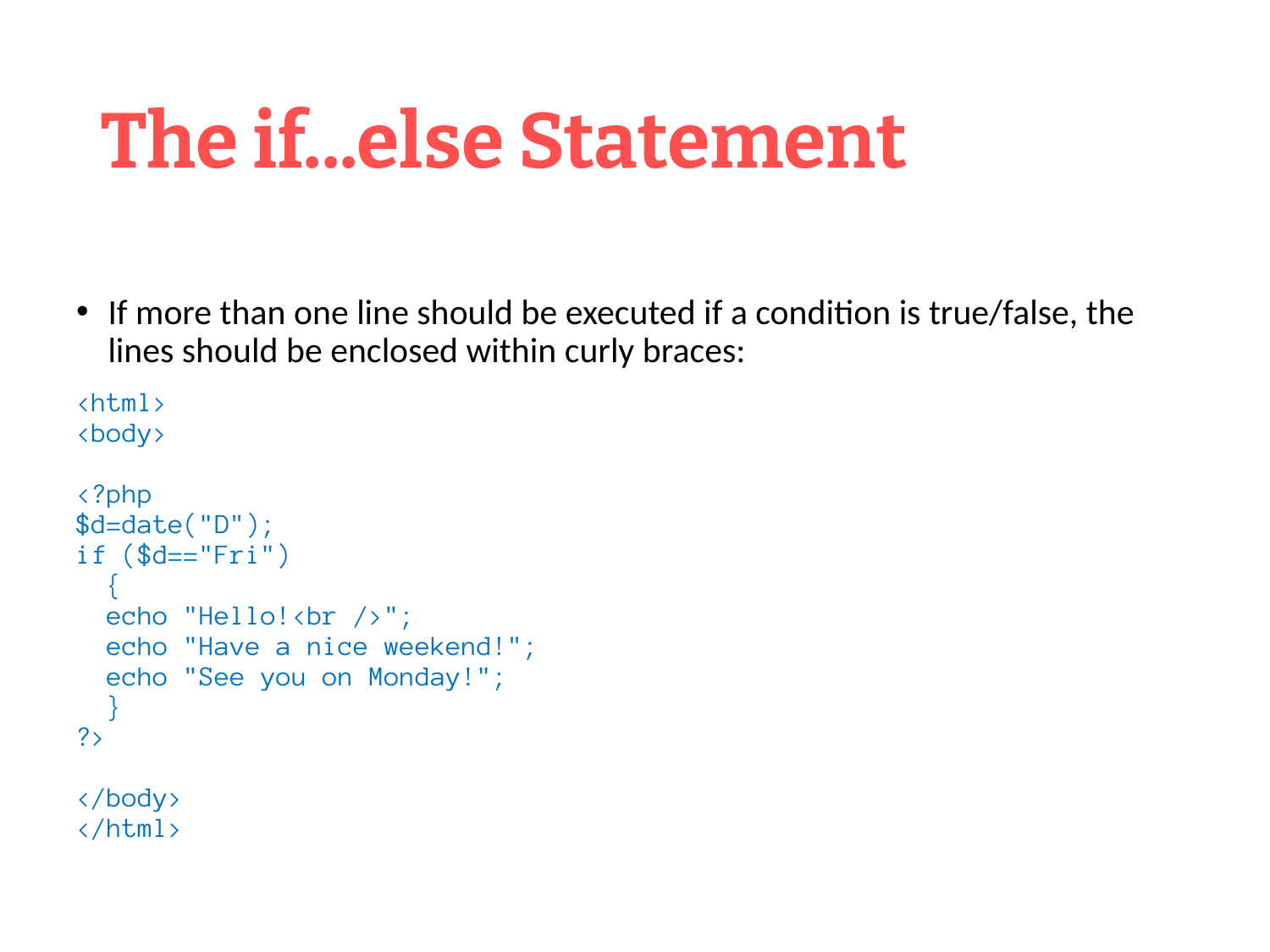

# The if...else Statement
If more than one line should be executed if a condition is true/false, the lines should be enclosed within curly braces:
<html>
<body>
<?php
$d=date("D");
if ($d=="Fri")
  {
  echo "Hello!<br />";
  echo "Have a nice weekend!";
  echo "See you on Monday!";
  }
?>
</body>
</html>